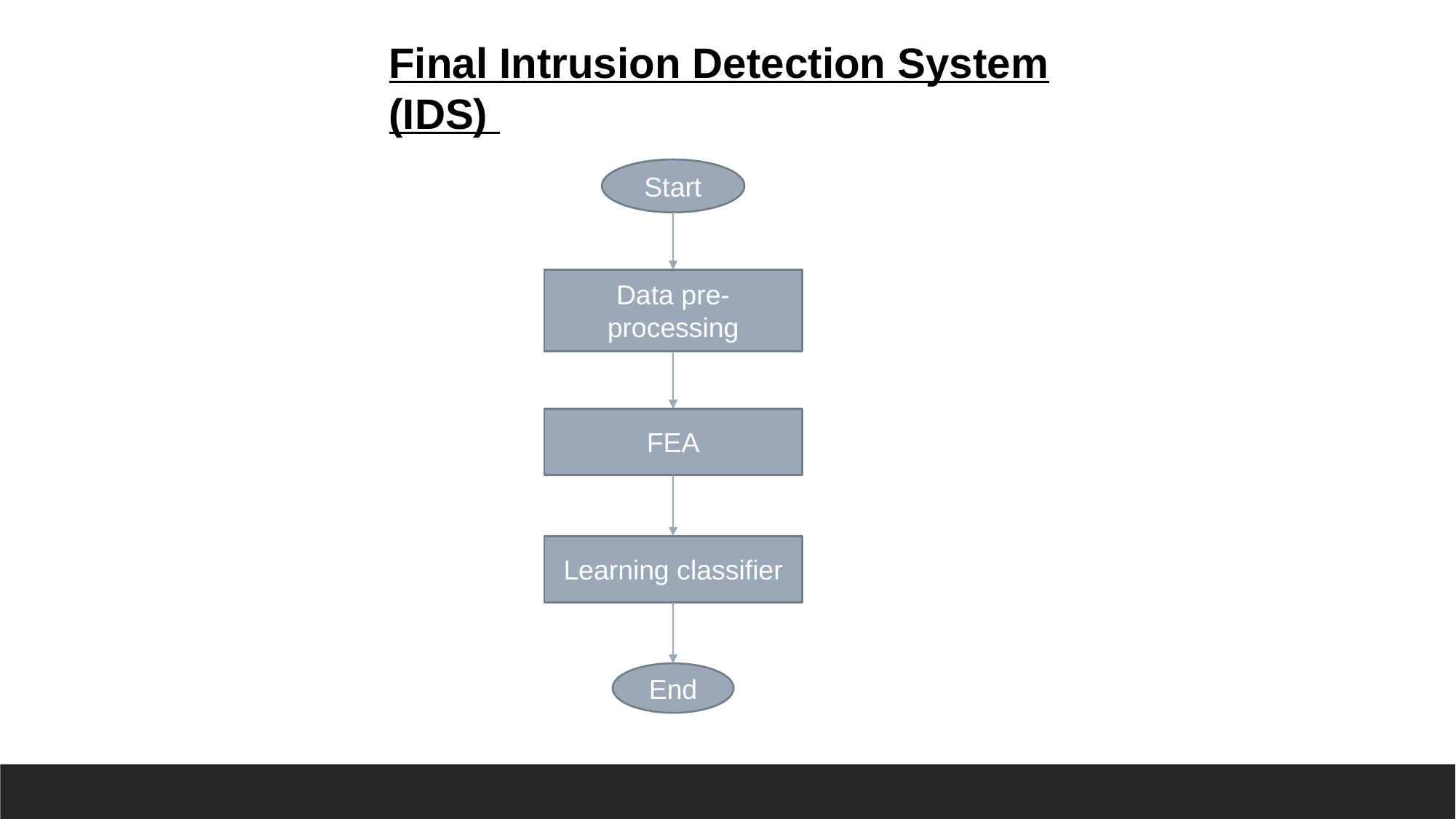

Final Intrusion Detection System (IDS)
Start
Data pre-processing
FEA
Learning classifier
End